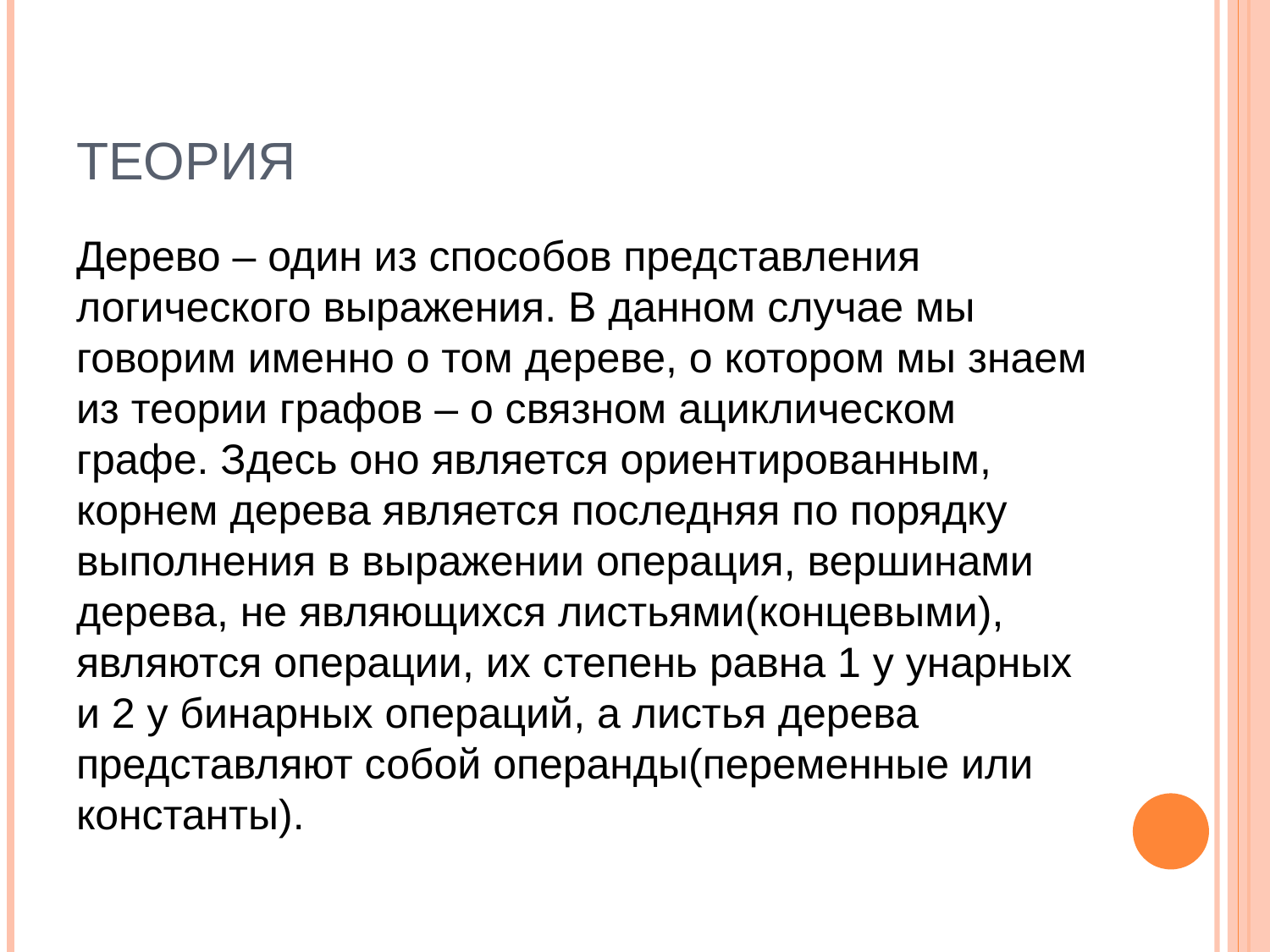

# Теория
Дерево – один из способов представления логического выражения. В данном случае мы говорим именно о том дереве, о котором мы знаем из теории графов – о связном ациклическом графе. Здесь оно является ориентированным, корнем дерева является последняя по порядку выполнения в выражении операция, вершинами дерева, не являющихся листьями(концевыми), являются операции, их степень равна 1 у унарных и 2 у бинарных операций, а листья дерева представляют собой операнды(переменные или константы).